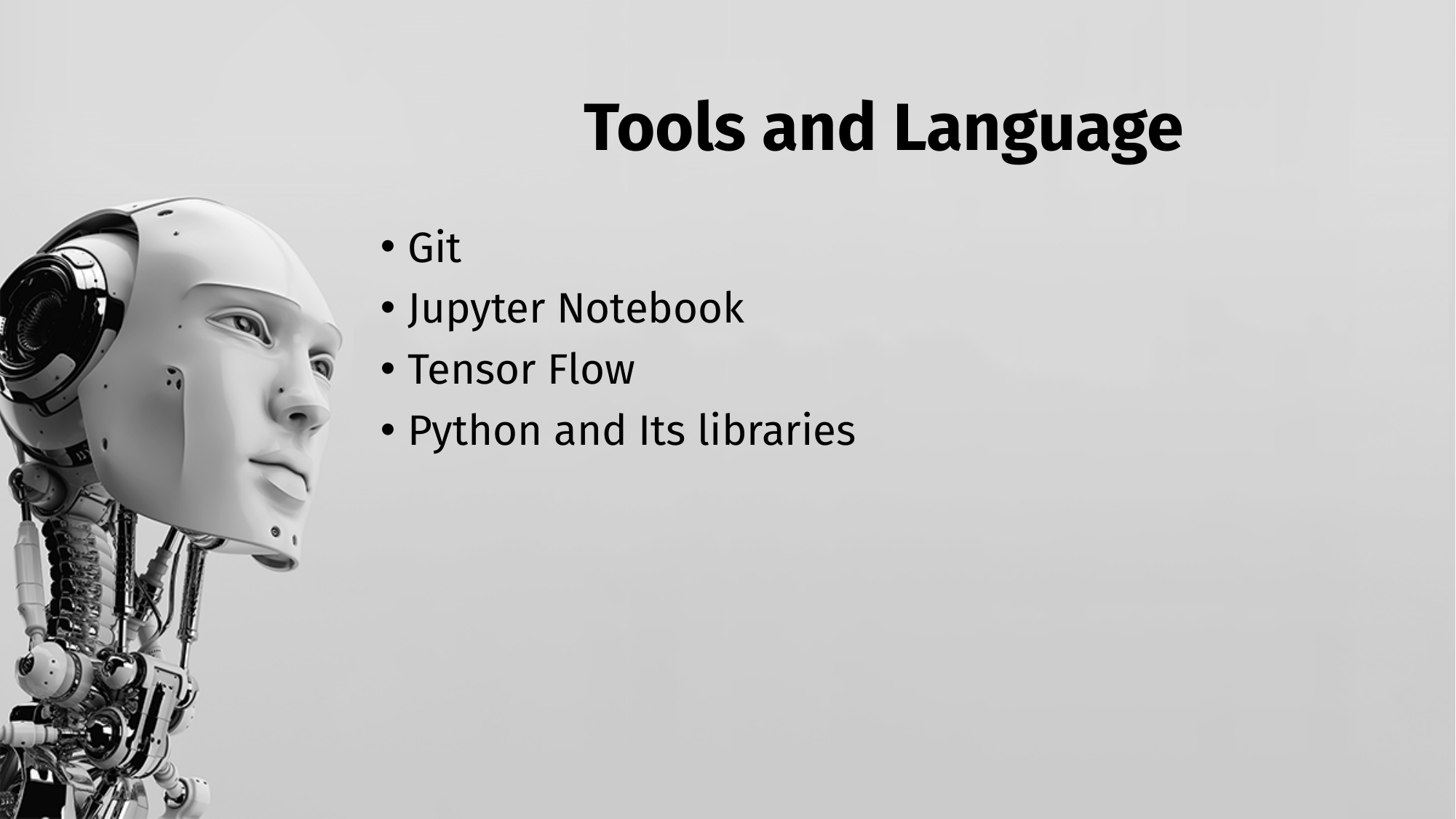

# Tools and Language
Git
Jupyter Notebook
Tensor Flow
Python and Its libraries